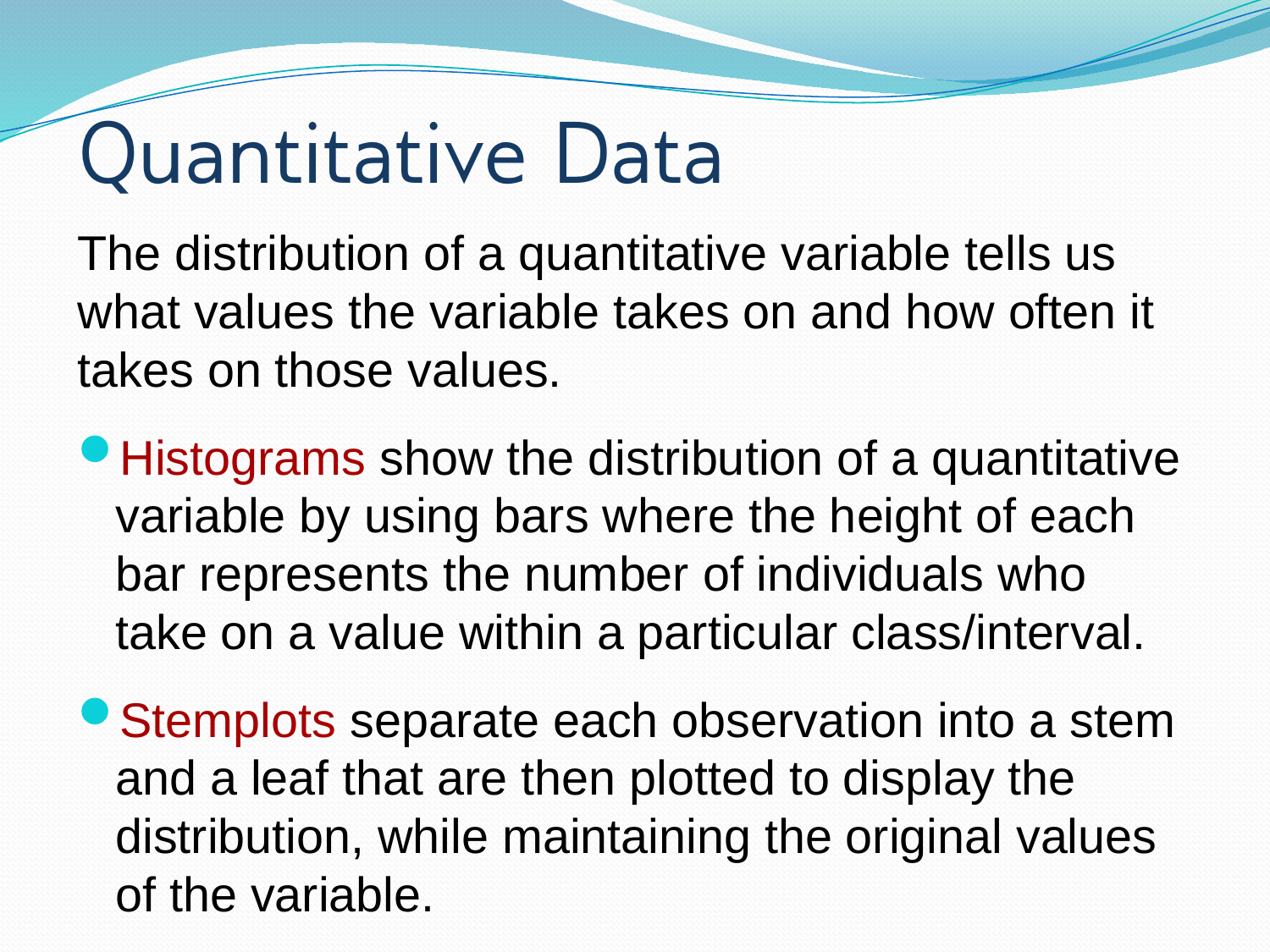

# Quantitative Data
The distribution of a quantitative variable tells us what values the variable takes on and how often it takes on those values.
Histograms show the distribution of a quantitative variable by using bars where the height of each bar represents the number of individuals who take on a value within a particular class/interval.
Stemplots separate each observation into a stem and a leaf that are then plotted to display the distribution, while maintaining the original values of the variable.